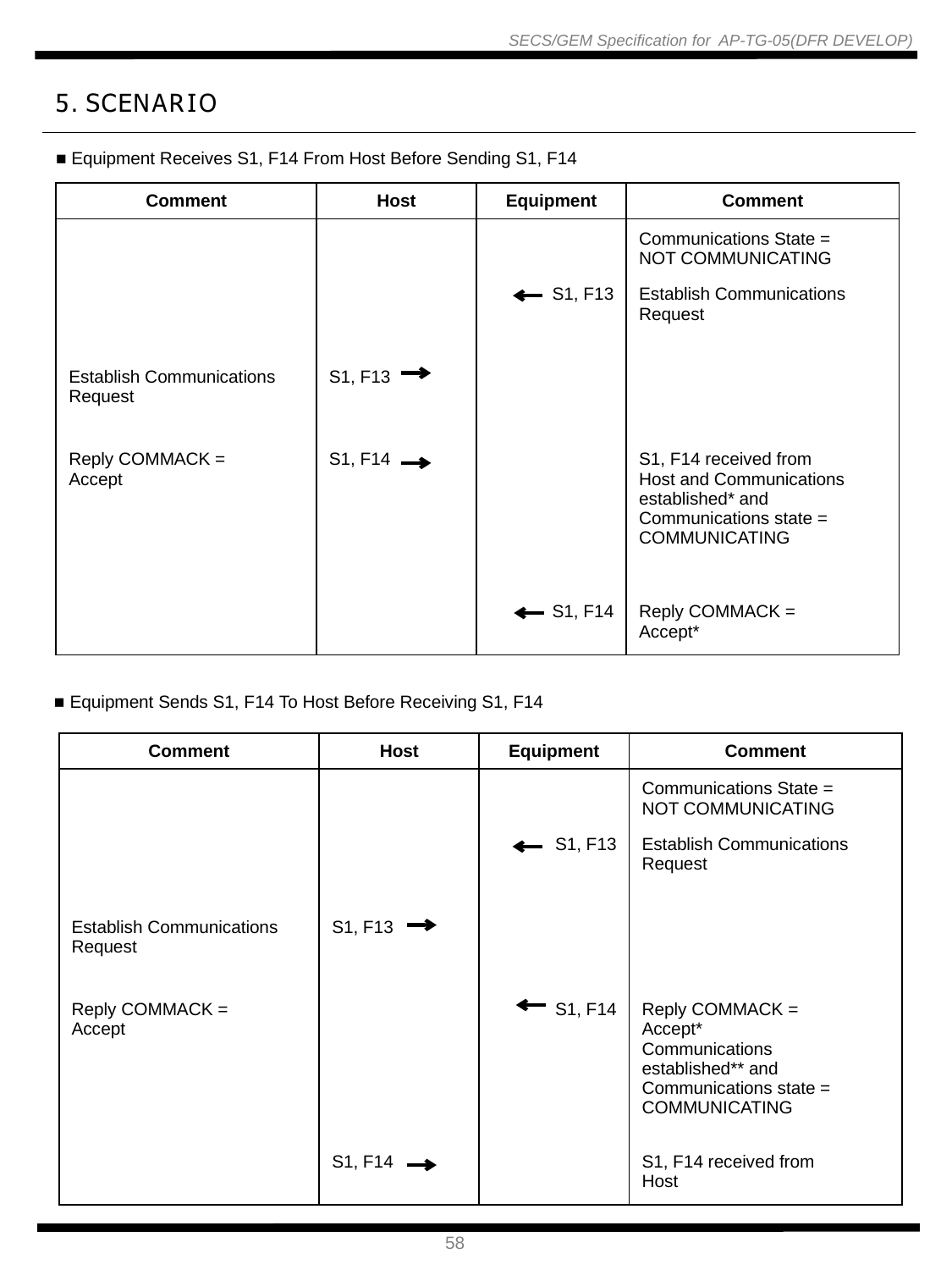

5. SCENARIO
■ Equipment Receives S1, F14 From Host Before Sending S1, F14
| Comment | Host | Equipment | Comment |
| --- | --- | --- | --- |
|  |  |  | Communications State = NOT COMMUNICATING |
|  |  | S1, F13 | Establish Communications Request |
| Establish Communications Request | S1, F13 |  |  |
| Reply COMMACK = Accept | S1, F14 |  | S1, F14 received from Host and Communications established\* and Communications state = COMMUNICATING |
|  |  | S1, F14 | Reply COMMACK = Accept\* |
■ Equipment Sends S1, F14 To Host Before Receiving S1, F14
| Comment | Host | Equipment | Comment |
| --- | --- | --- | --- |
|  |  |  | Communications State = NOT COMMUNICATING |
|  |  | S1, F13 | Establish Communications Request |
| Establish Communications Request | S1, F13 |  |  |
| Reply COMMACK = Accept |  | S1, F14 | Reply COMMACK = Accept\* Communications established\*\* and Communications state = COMMUNICATING |
|  | S1, F14 |  | S1, F14 received from Host |